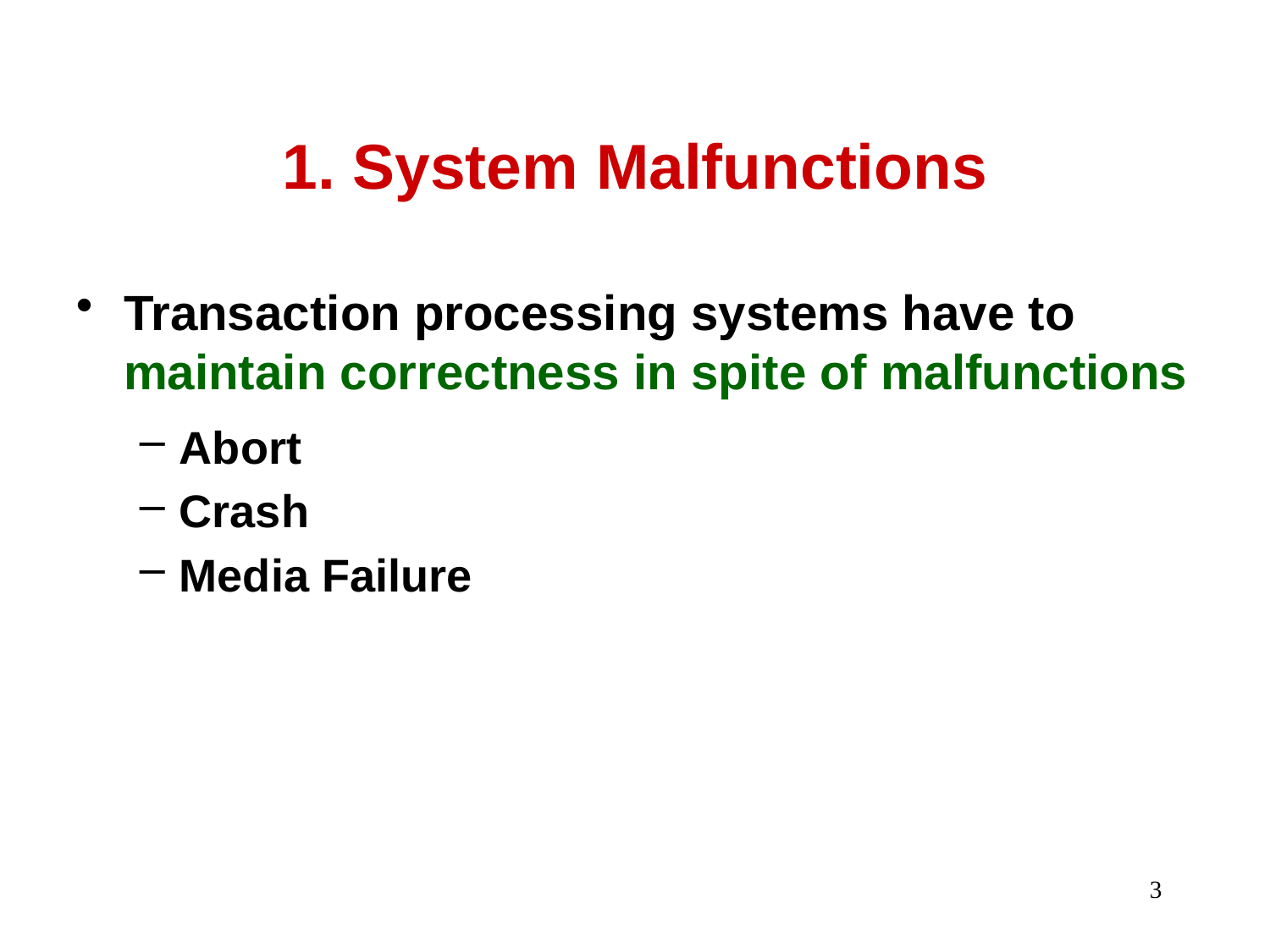

# 1. System Malfunctions
Transaction processing systems have to maintain correctness in spite of malfunctions
Abort
Crash
Media Failure

3